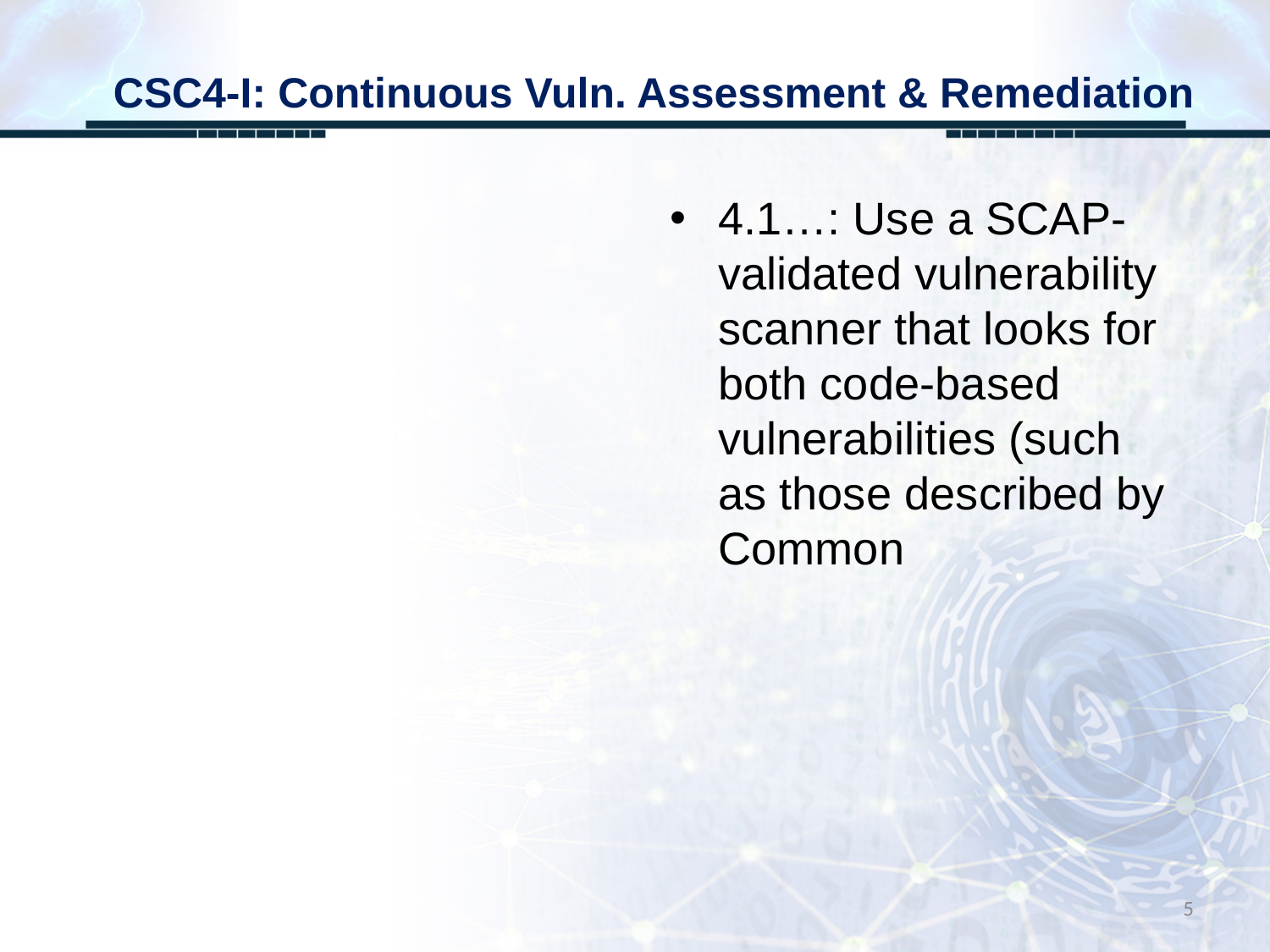

# CSC4-I: Continuous Vuln. Assessment & Remediation
4.1…: Use a SCAP-validated vulnerability scanner that looks for both code-based vulnerabilities (such as those described by Common
5